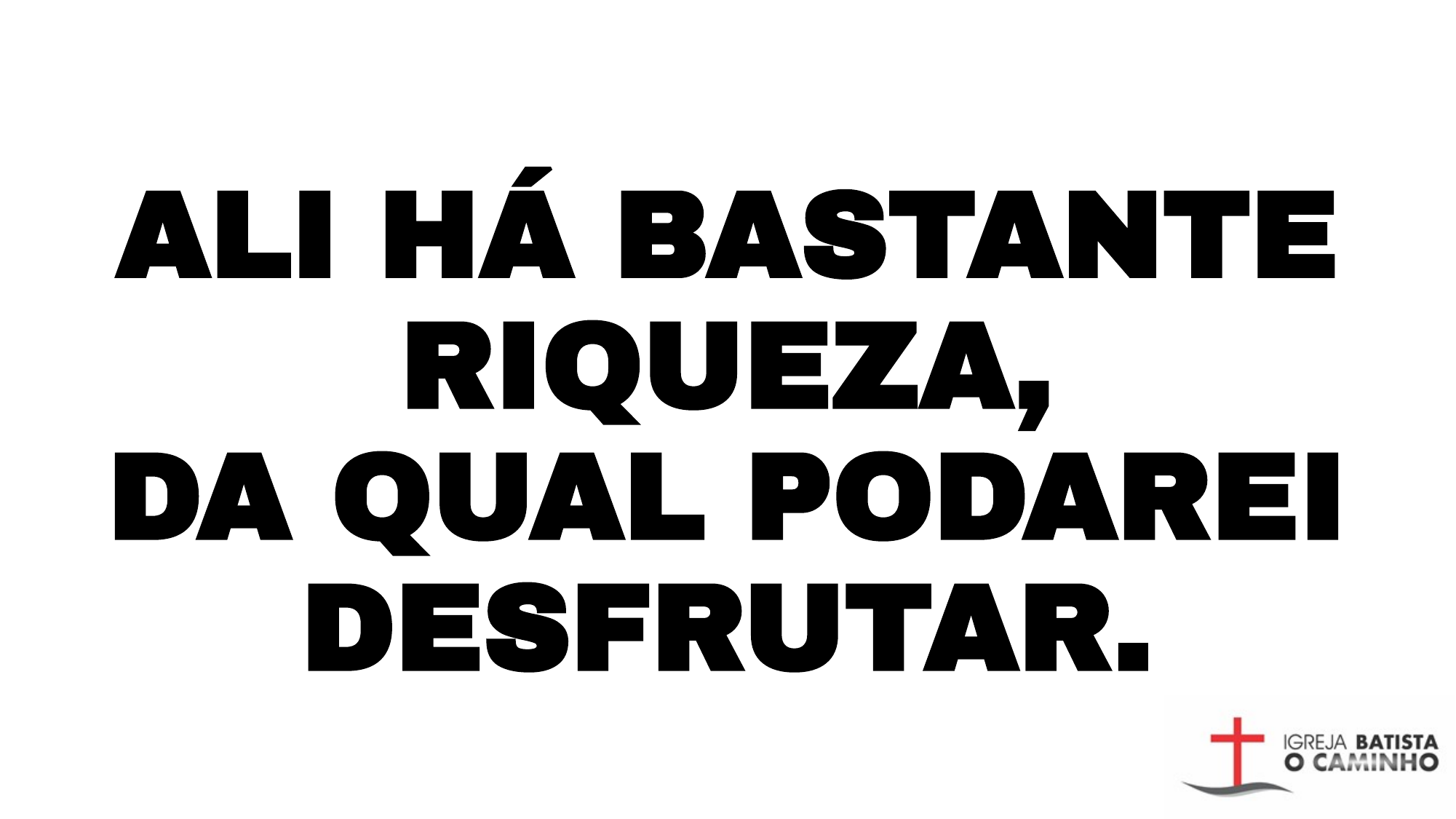

# JAMAIS VIVEREI EM POBREZA, AFLITO NO MEU SANTO LAR, ALI HÁ… ALI HÁ BASTANTE RIQUEZA, DA QUAL PODAREI DESFRUTAR.